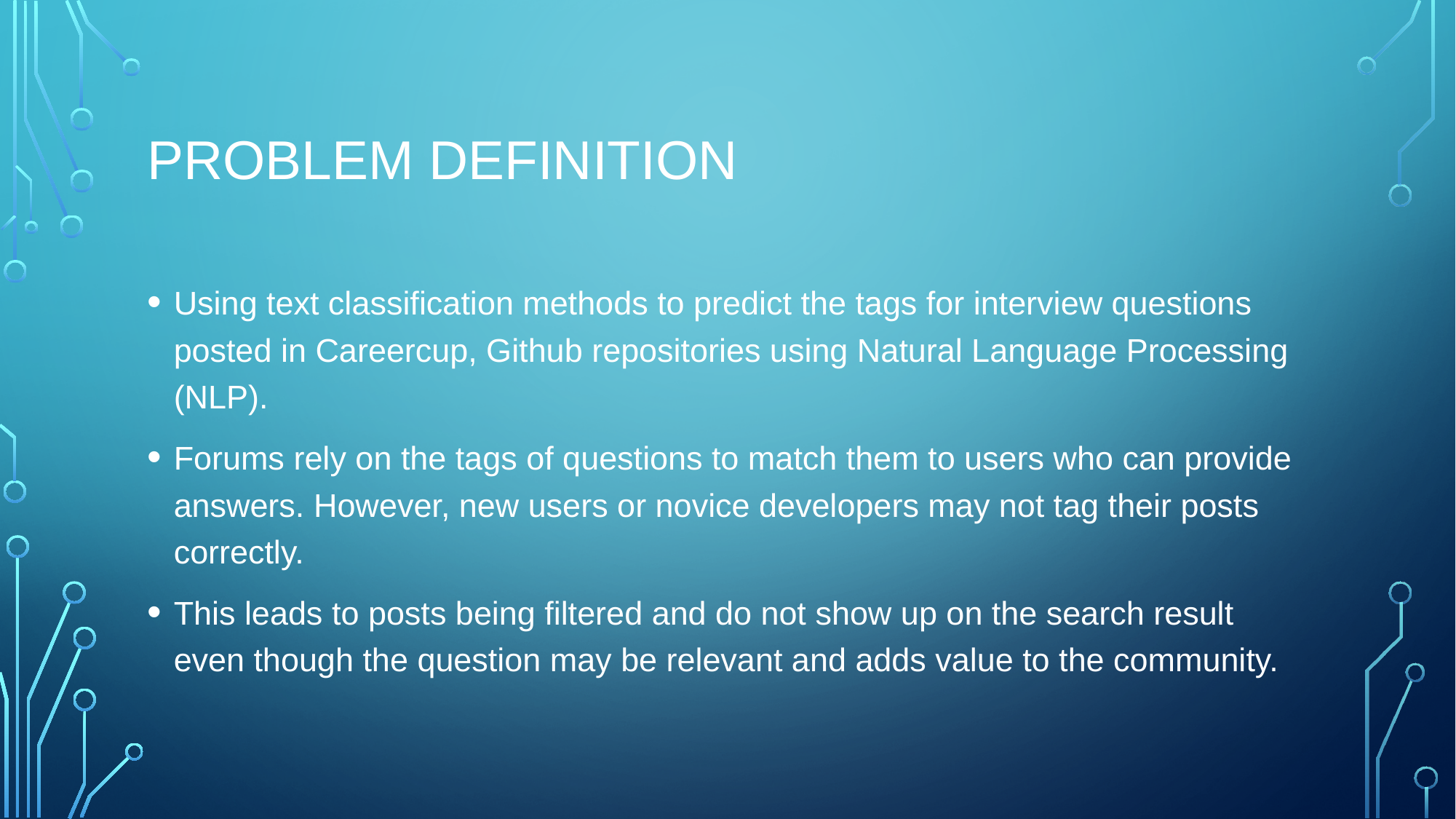

# Problem definition
Using text classification methods to predict the tags for interview questions posted in Careercup, Github repositories using Natural Language Processing (NLP).
Forums rely on the tags of questions to match them to users who can provide answers. However, new users or novice developers may not tag their posts correctly.
This leads to posts being filtered and do not show up on the search result even though the question may be relevant and adds value to the community.